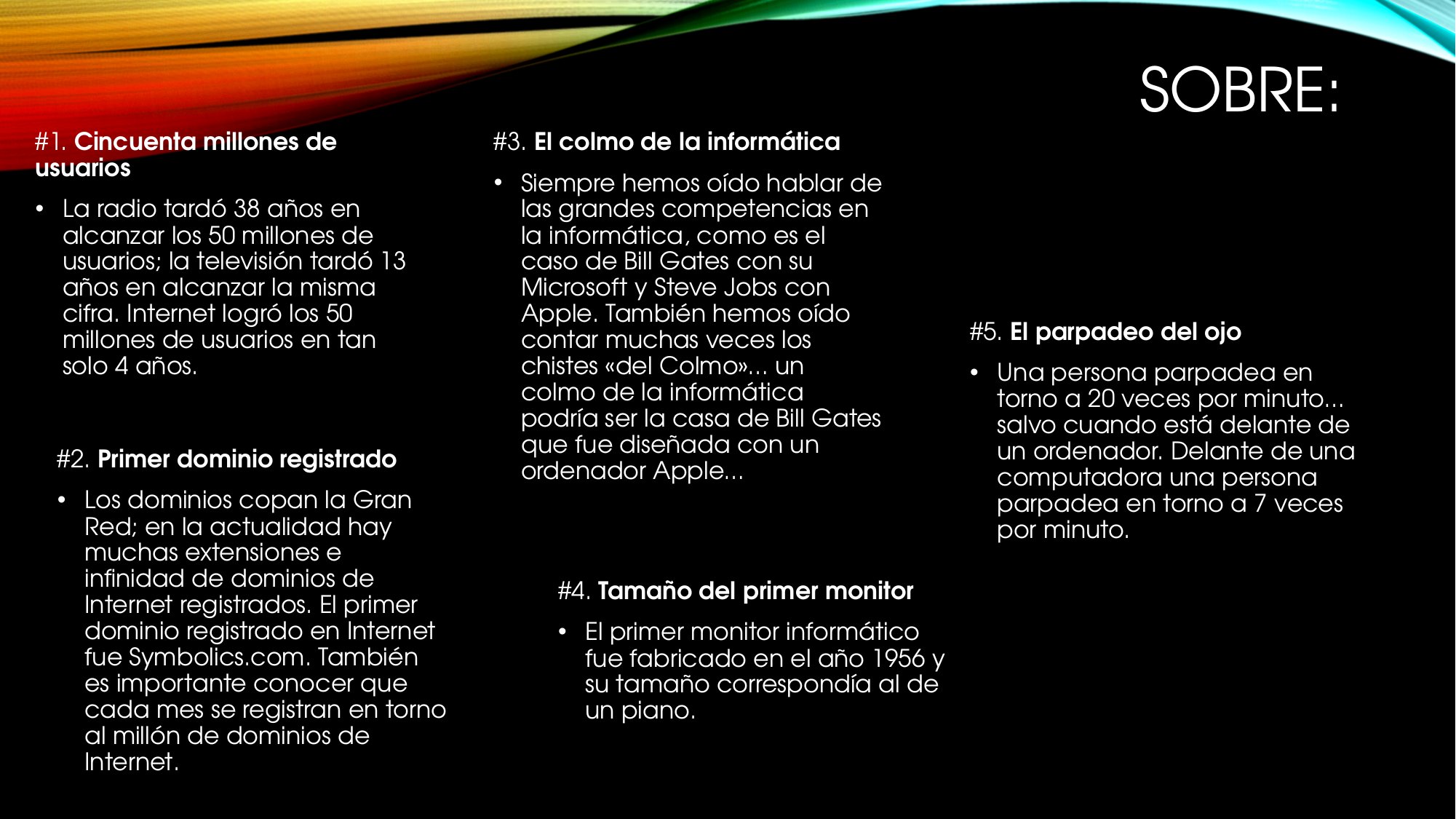

Sobre:
#1. Cincuenta millones de usuarios
La radio tardó 38 años en alcanzar los 50 millones de usuarios; la televisión tardó 13 años en alcanzar la misma cifra. Internet logró los 50 millones de usuarios en tan solo 4 años.
#3. El colmo de la informática
Siempre hemos oído hablar de las grandes competencias en la informática, como es el caso de Bill Gates con su Microsoft y Steve Jobs con Apple. También hemos oído contar muchas veces los chistes «del Colmo»… un colmo de la informática podría ser la casa de Bill Gates que fue diseñada con un ordenador Apple…
#5. El parpadeo del ojo
Una persona parpadea en torno a 20 veces por minuto… salvo cuando está delante de un ordenador. Delante de una computadora una persona parpadea en torno a 7 veces por minuto.
#2. Primer dominio registrado
Los dominios copan la Gran Red; en la actualidad hay muchas extensiones e infinidad de dominios de Internet registrados. El primer dominio registrado en Internet fue Symbolics.com. También es importante conocer que cada mes se registran en torno al millón de dominios de Internet.
#4. Tamaño del primer monitor
El primer monitor informático fue fabricado en el año 1956 y su tamaño correspondía al de un piano.